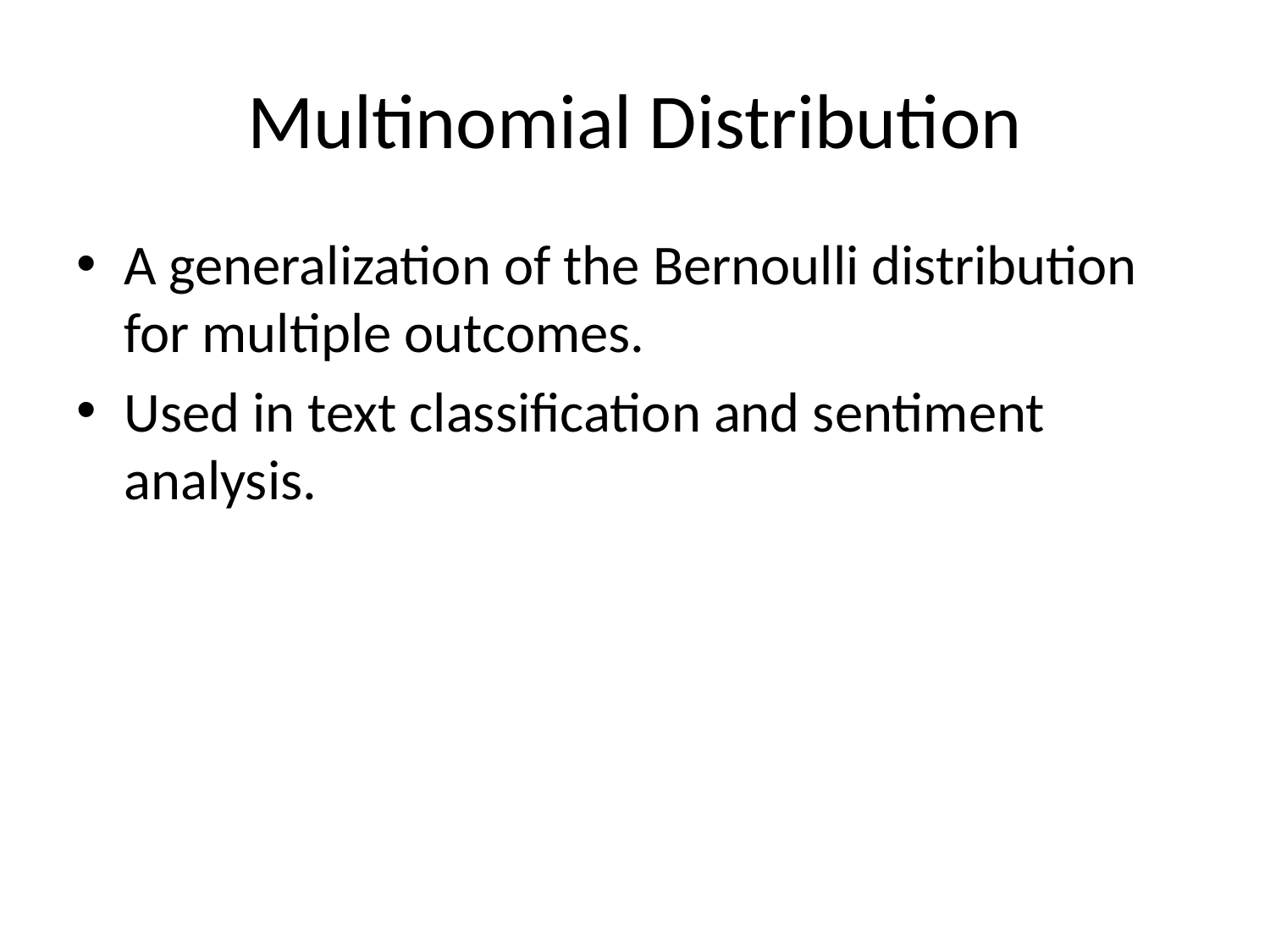

# Multinomial Distribution
A generalization of the Bernoulli distribution for multiple outcomes.
Used in text classification and sentiment analysis.